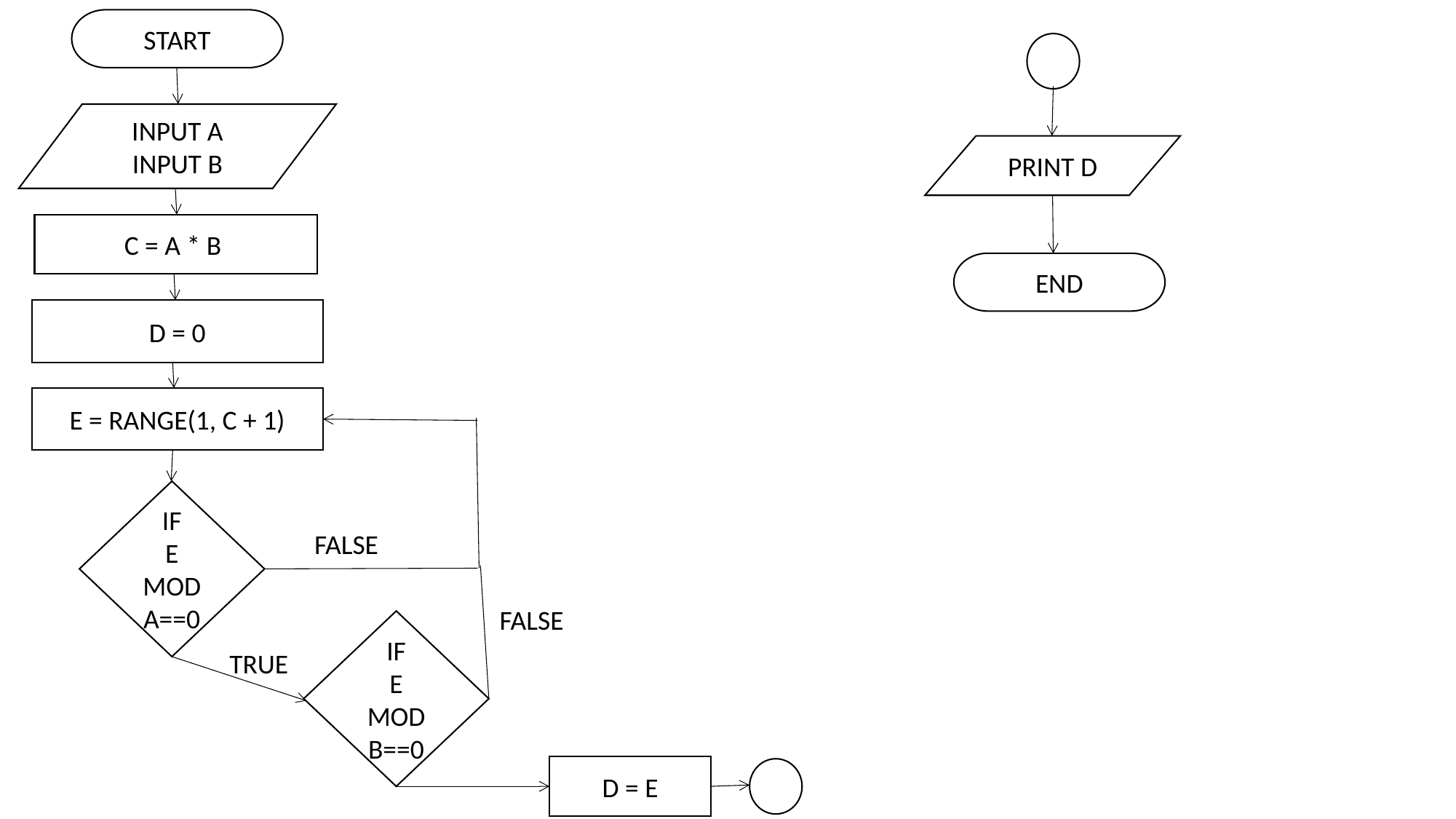

START

INPUT A
INPUT B
PRINT D
C = A * B
END
D = 0
E = RANGE(1, C + 1)
IF
E MOD A==0
FALSE
FALSE
IF
E MOD B==0
TRUE
D = E